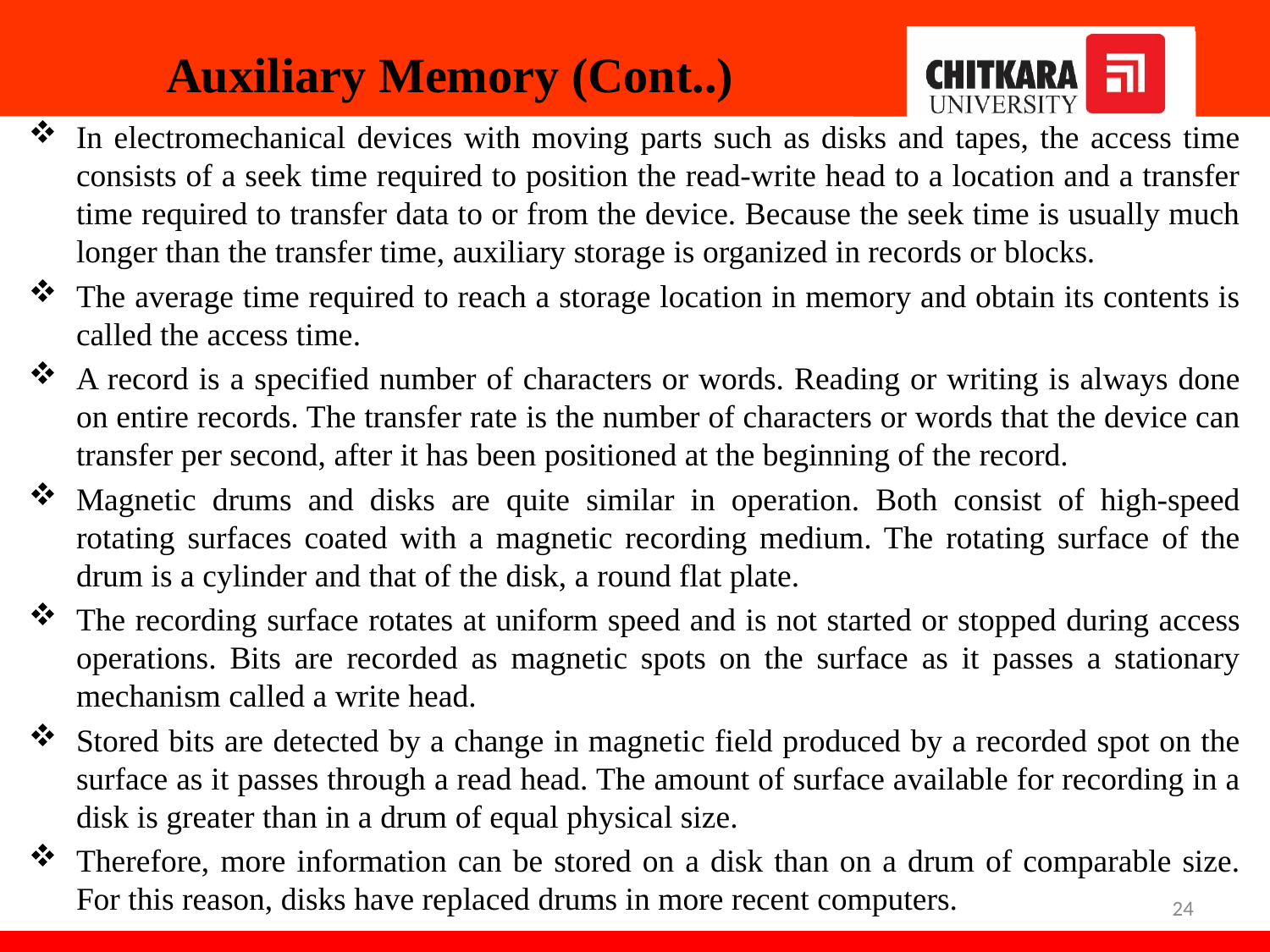

# Auxiliary Memory (Cont..)
In electromechanical devices with moving parts such as disks and tapes, the access time consists of a seek time required to position the read-write head to a location and a transfer time required to transfer data to or from the device. Because the seek time is usually much longer than the transfer time, auxiliary storage is organized in records or blocks.
The average time required to reach a storage location in memory and obtain its contents is called the access time.
A record is a specified number of characters or words. Reading or writing is always done on entire records. The transfer rate is the number of characters or words that the device can transfer per second, after it has been positioned at the beginning of the record.
Magnetic drums and disks are quite similar in operation. Both consist of high-speed rotating surfaces coated with a magnetic recording medium. The rotating surface of the drum is a cylinder and that of the disk, a round flat plate.
The recording surface rotates at uniform speed and is not started or stopped during access operations. Bits are recorded as magnetic spots on the surface as it passes a stationary mechanism called a write head.
Stored bits are detected by a change in magnetic field produced by a recorded spot on the surface as it passes through a read head. The amount of surface available for recording in a disk is greater than in a drum of equal physical size.
Therefore, more information can be stored on a disk than on a drum of comparable size. For this reason, disks have replaced drums in more recent computers.

24